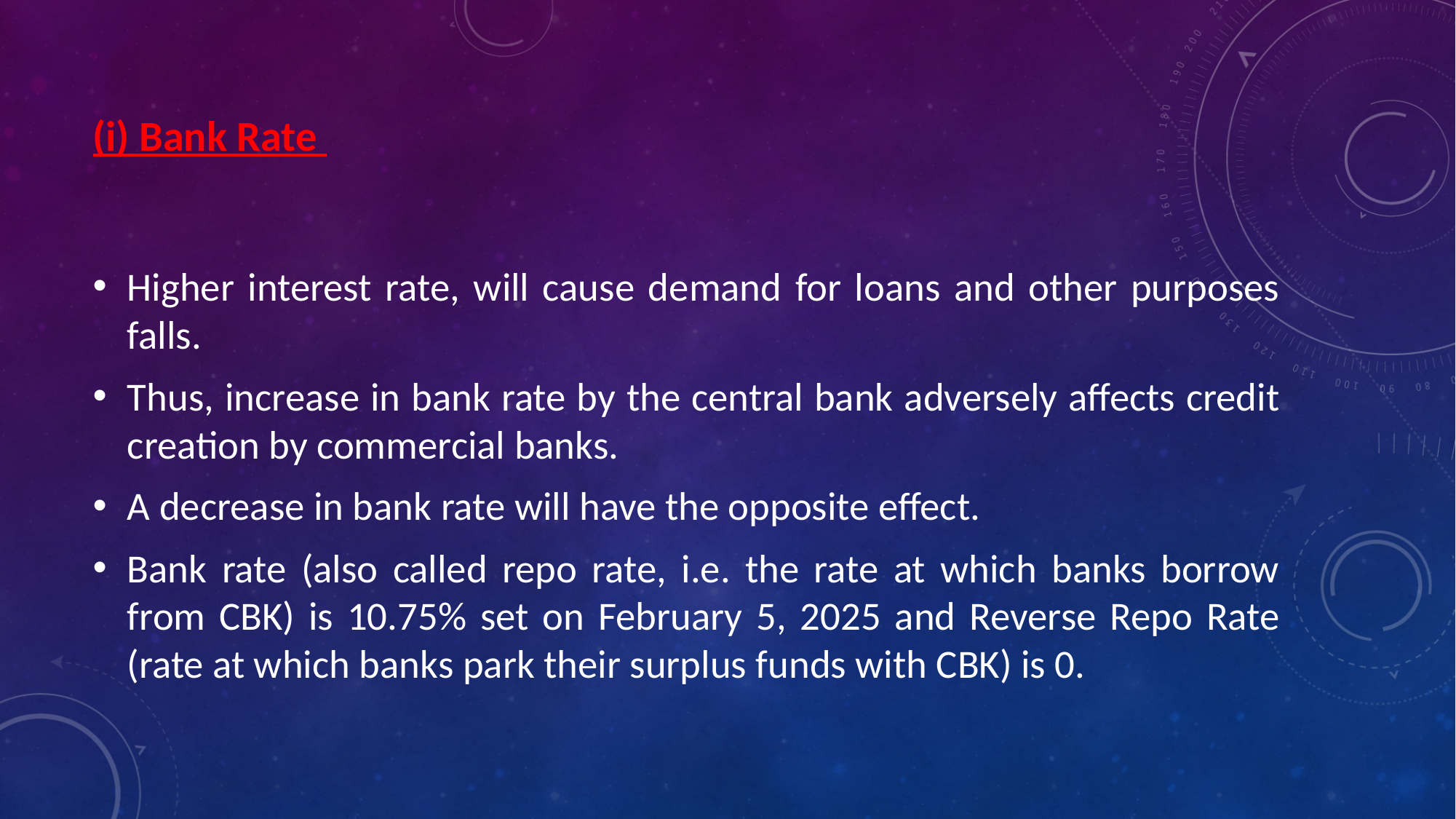

# (i) Bank Rate
Higher interest rate, will cause demand for loans and other purposes falls.
Thus, increase in bank rate by the central bank adversely affects credit creation by commercial banks.
A decrease in bank rate will have the opposite effect.
Bank rate (also called repo rate, i.e. the rate at which banks borrow from CBK) is 10.75% set on February 5, 2025 and Reverse Repo Rate (rate at which banks park their surplus funds with CBK) is 0.